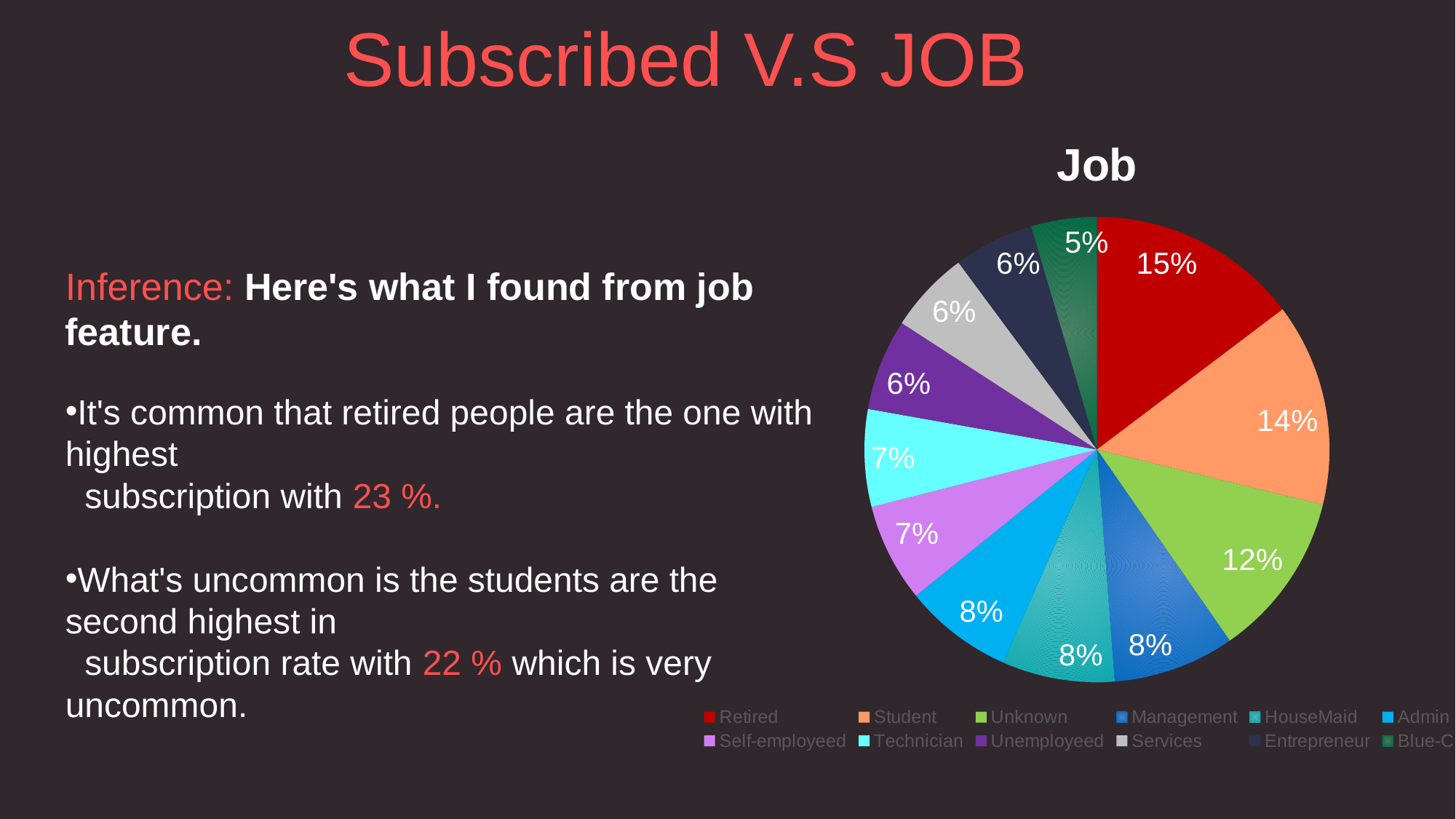

Subscribed V.S JOB

### Chart: Job

| Category | Sales |
|---|---|
| Retired | 0.147 |
| Student | 0.141 |
| Unknown | 0.115 |
| Management | 0.0845 |
| HouseMaid | 0.0782 |
| Admin | 0.0759 |
| Self-employeed | 0.0683 |
| Technician | 0.0676 |
| Unemployeed | 0.0635 |
| Services | 0.057 |
| Entrepreneur | 0.0558 |
| Blue-Collar | 0.0456 |
Inference: Here's what I found from job feature.

It's common that retired people are the one with highest
  subscription with 23 %.

What's uncommon is the students are the second highest in
  subscription rate with 22 % which is very uncommon.